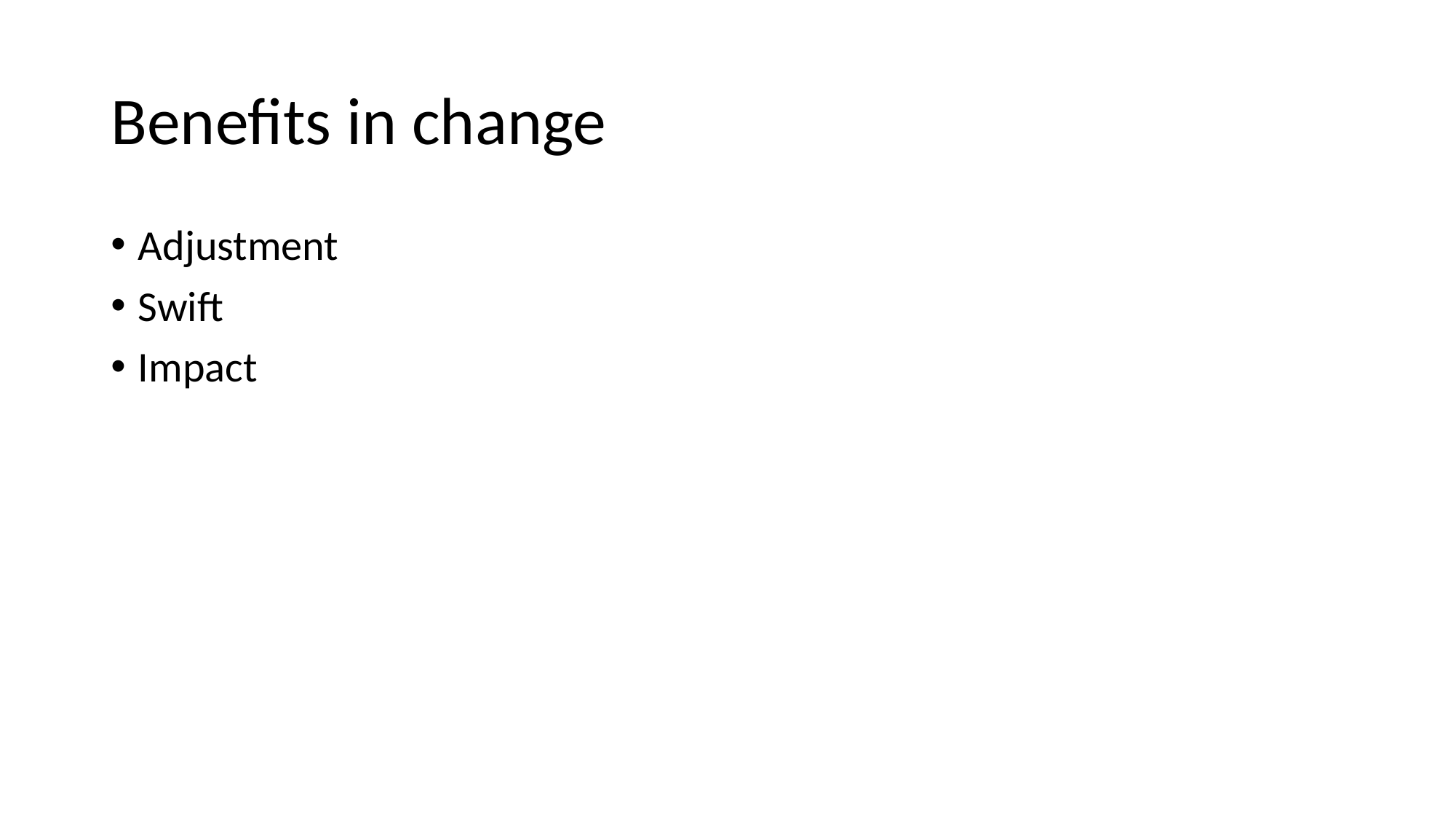

# Benefits in change
Adjustment
Swift
Impact